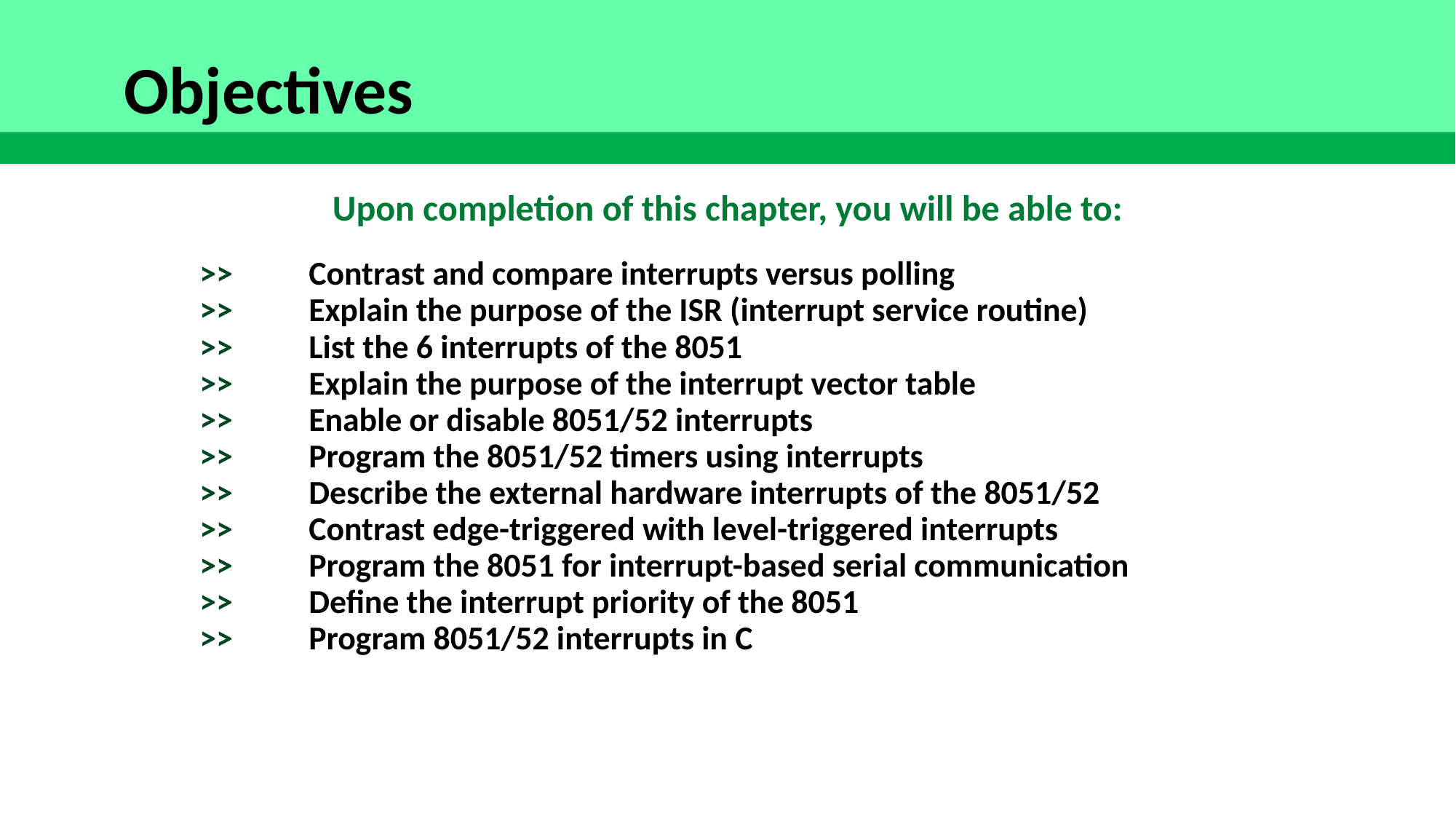

Objectives
Upon completion of this chapter, you will be able to:

	>> 	Contrast and compare interrupts versus polling
	>> 	Explain the purpose of the ISR (interrupt service routine)
	>> 	List the 6 interrupts of the 8051
	>> 	Explain the purpose of the interrupt vector table
	>> 	Enable or disable 8051/52 interrupts
	>> 	Program the 8051/52 timers using interrupts
	>> 	Describe the external hardware interrupts of the 8051/52
	>> 	Contrast edge-triggered with level-triggered interrupts
	>> 	Program the 8051 for interrupt-based serial communication
	>> 	Define the interrupt priority of the 8051
	>> 	Program 8051/52 interrupts in C